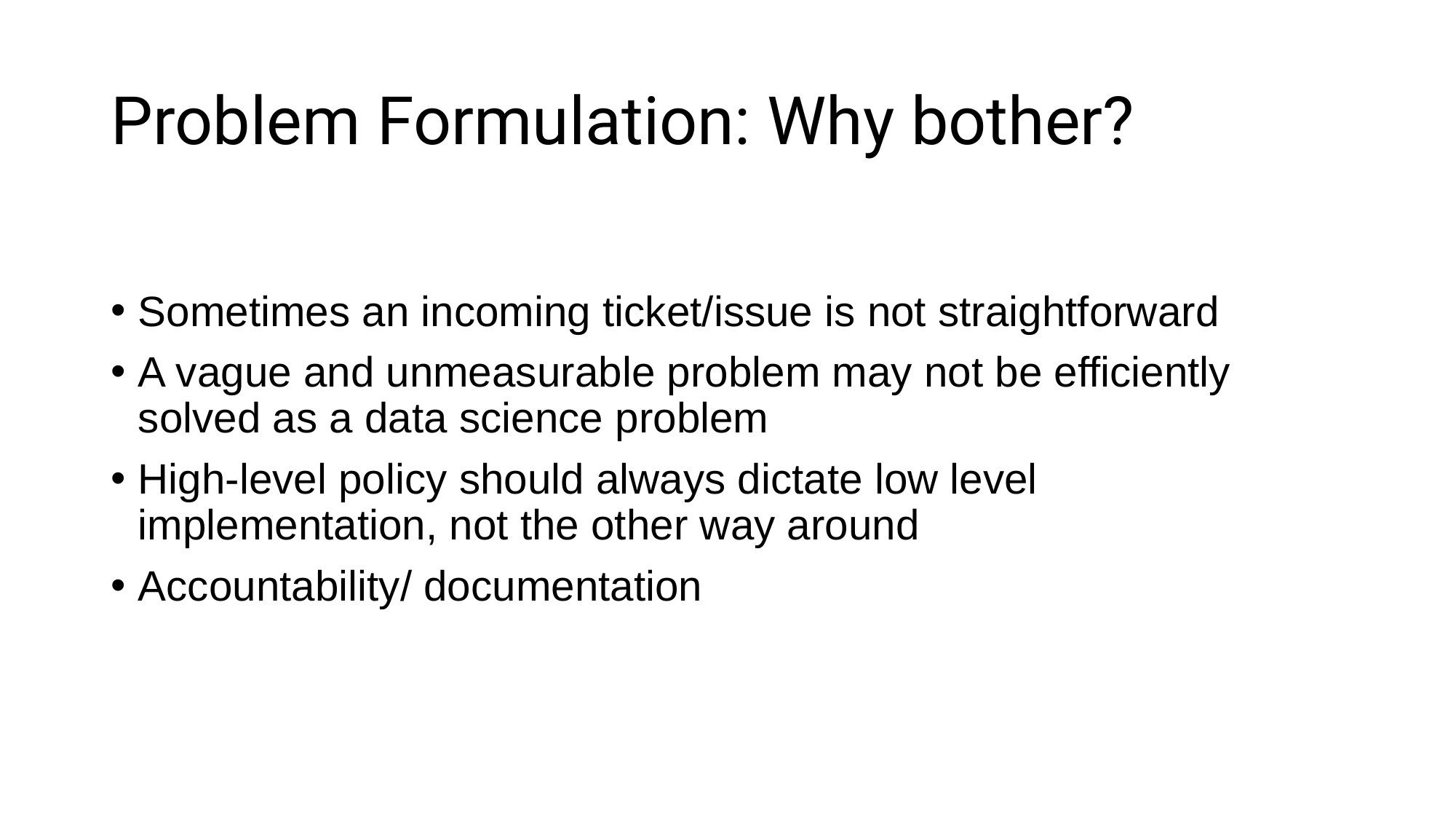

# Problem Formulation: Why bother?

Sometimes an incoming ticket/issue is not straightforward
A vague and unmeasurable problem may not be efficiently solved as a data science problem
High-level policy should always dictate low level implementation, not the other way around
Accountability/ documentation